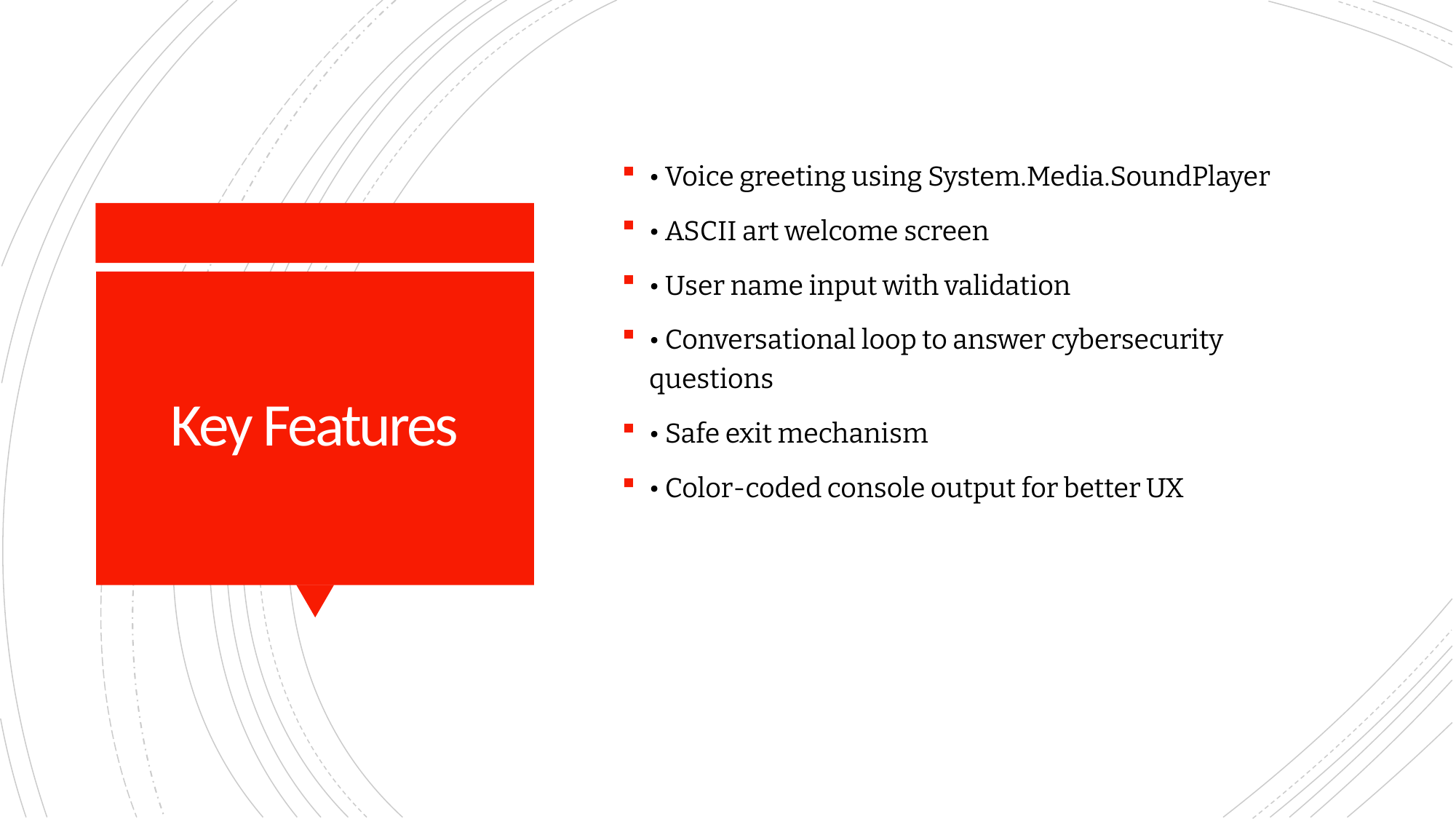

• Voice greeting using System.Media.SoundPlayer
• ASCII art welcome screen
• User name input with validation
• Conversational loop to answer cybersecurity questions
• Safe exit mechanism
• Color-coded console output for better UX

# Key Features